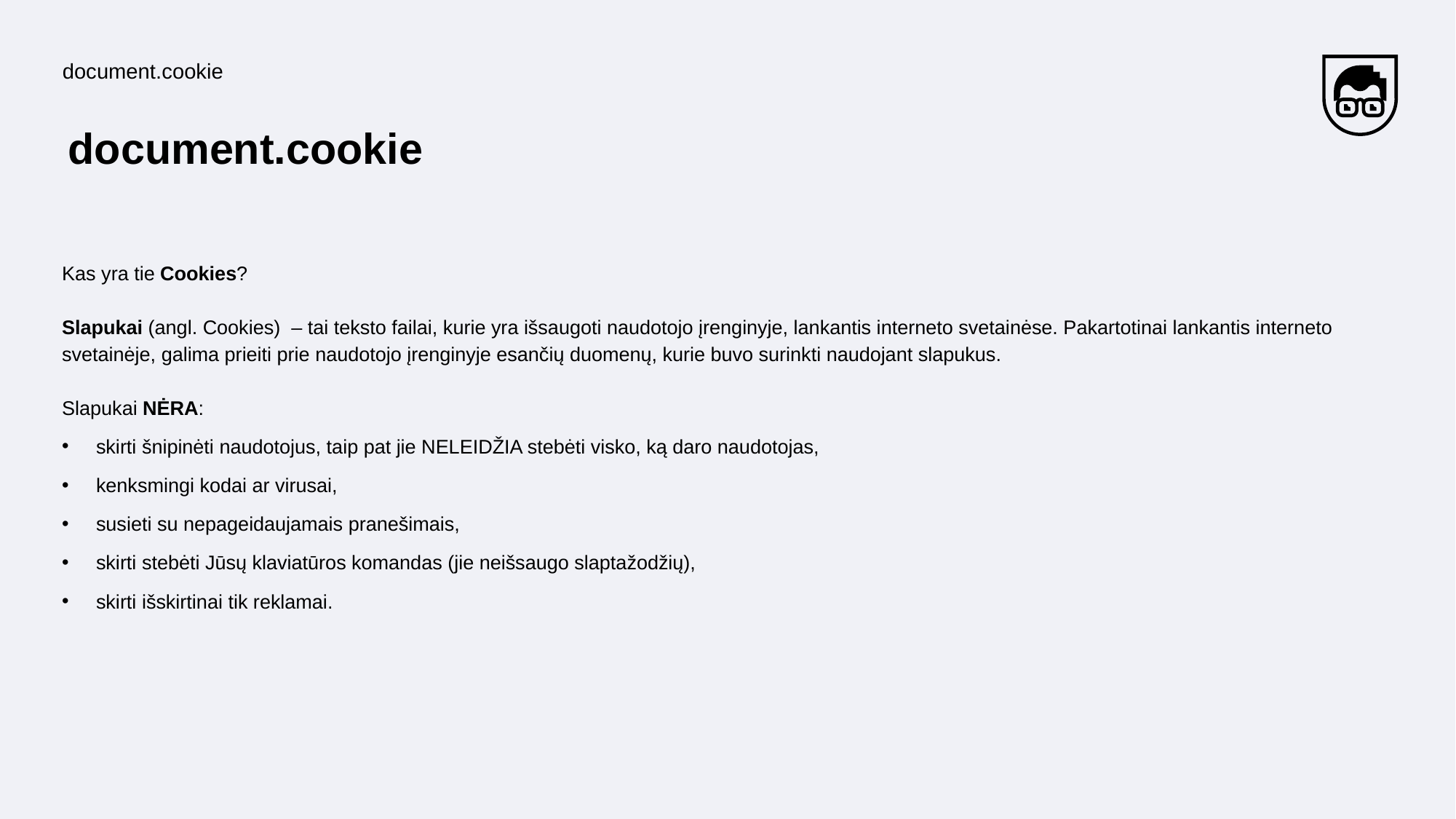

document.cookie
# document.cookie
Kas yra tie Cookies?

Slapukai (angl. Cookies)  – tai teksto failai, kurie yra išsaugoti naudotojo įrenginyje, lankantis interneto svetainėse. Pakartotinai lankantis interneto svetainėje, galima prieiti prie naudotojo įrenginyje esančių duomenų, kurie buvo surinkti naudojant slapukus.

Slapukai NĖRA:
skirti šnipinėti naudotojus, taip pat jie NELEIDŽIA stebėti visko, ką daro naudotojas,
kenksmingi kodai ar virusai,
susieti su nepageidaujamais pranešimais,
skirti stebėti Jūsų klaviatūros komandas (jie neišsaugo slaptažodžių),
skirti išskirtinai tik reklamai.